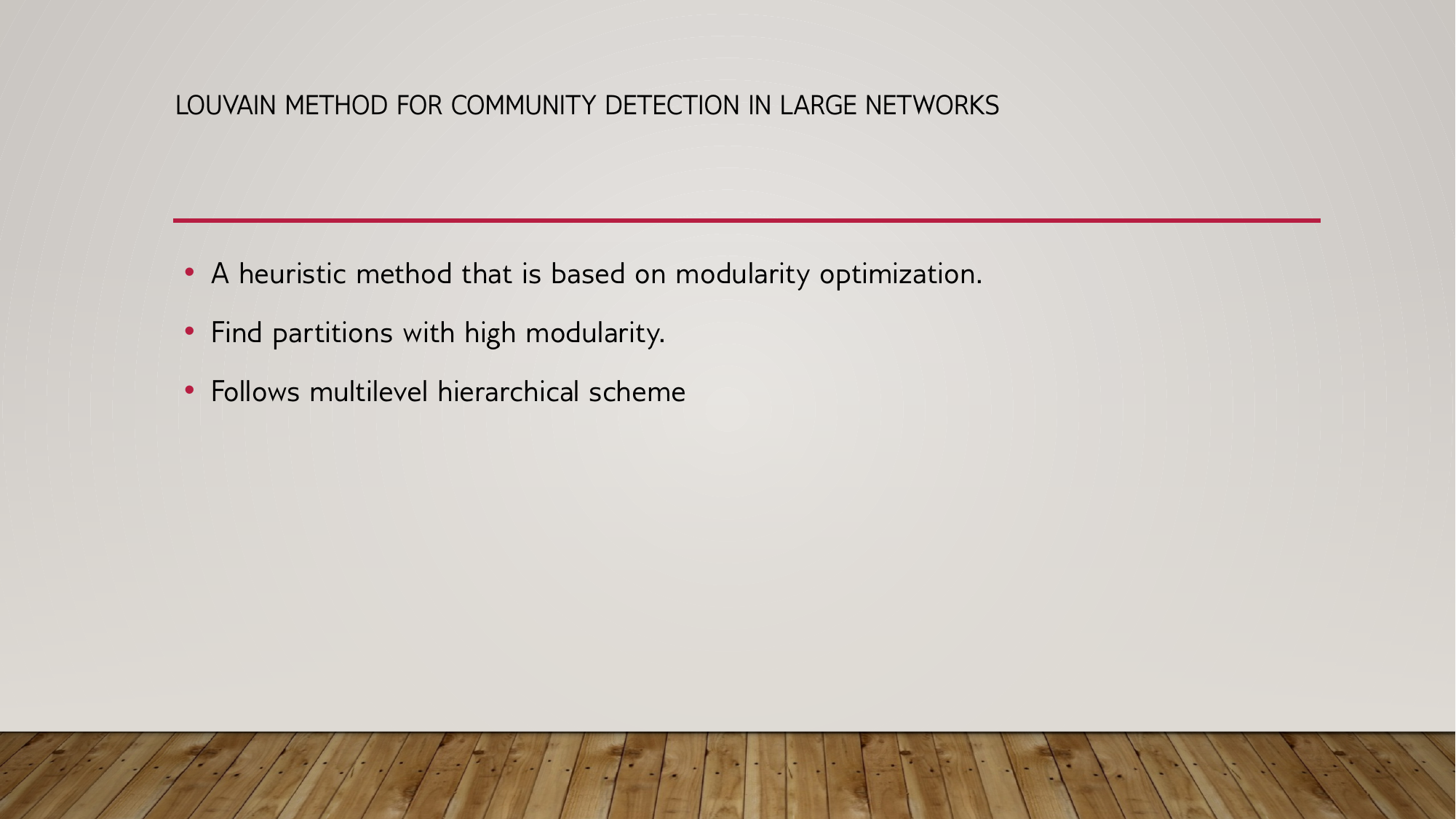

# Louvain method for community detection in large networks
A heuristic method that is based on modularity optimization.
Find partitions with high modularity.
Follows multilevel hierarchical scheme